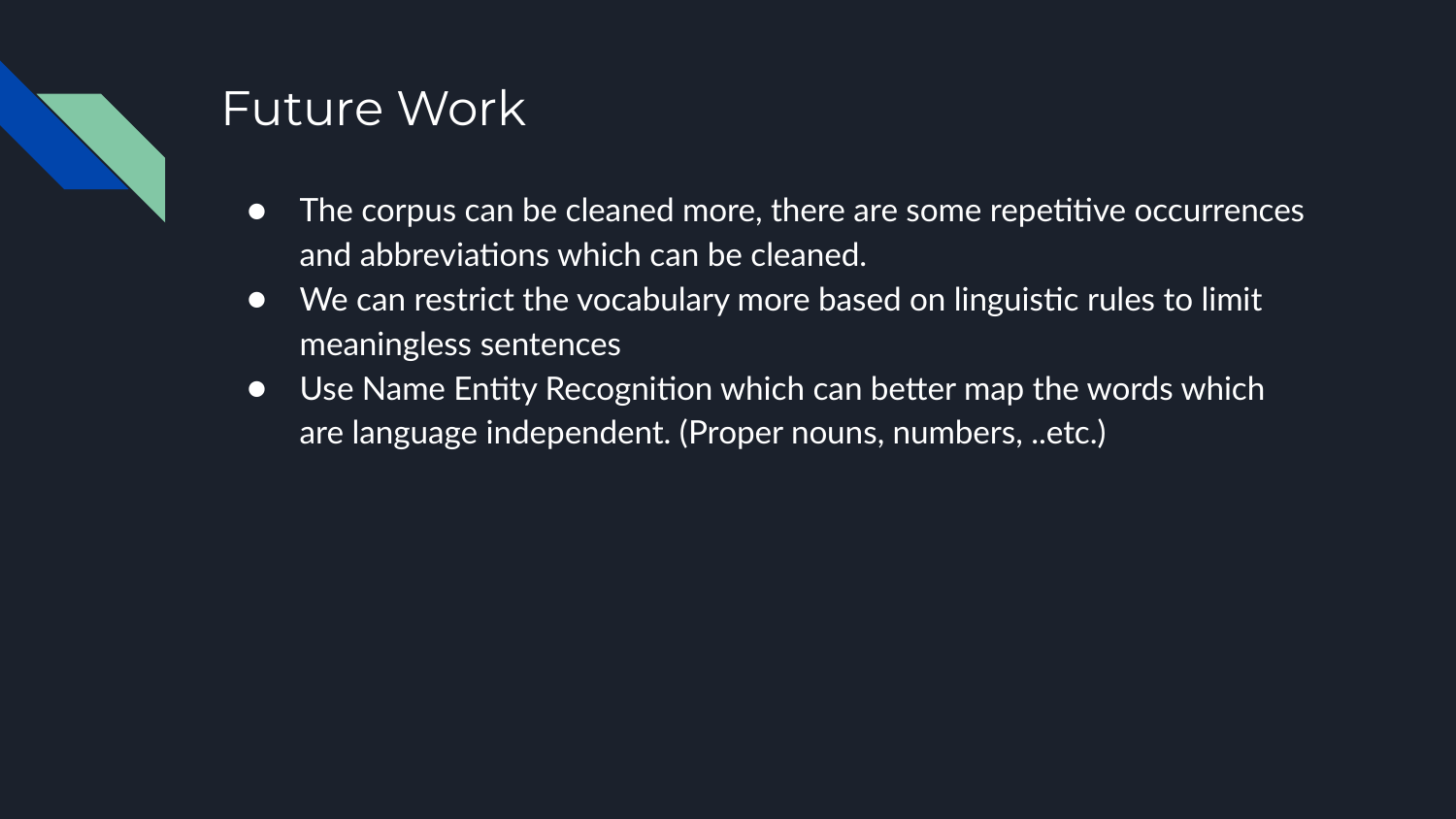

# Future Work
The corpus can be cleaned more, there are some repetitive occurrences and abbreviations which can be cleaned.
We can restrict the vocabulary more based on linguistic rules to limit meaningless sentences
Use Name Entity Recognition which can better map the words which are language independent. (Proper nouns, numbers, ..etc.)